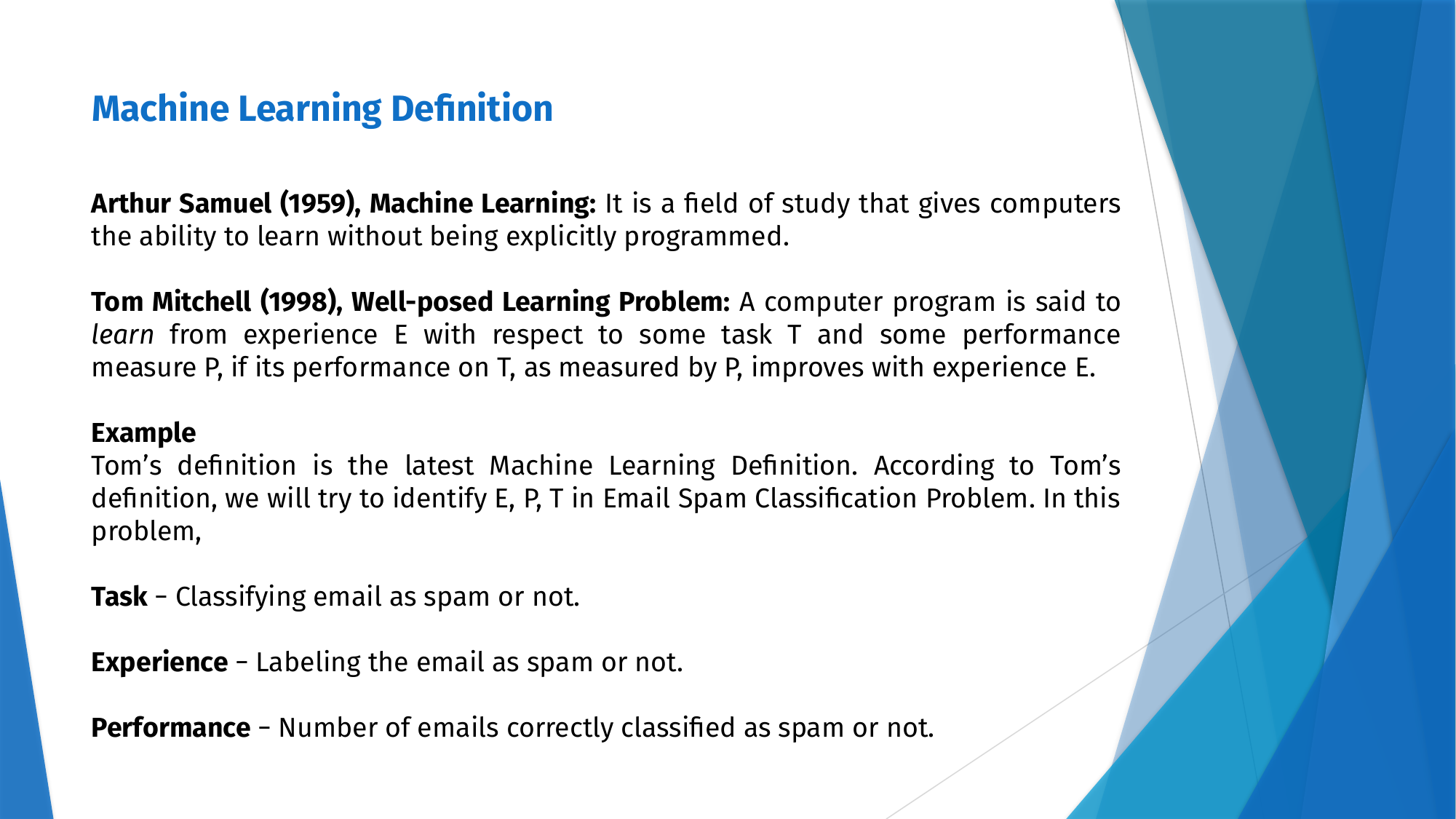

# Machine Learning Definition
Arthur Samuel (1959), Machine Learning: It is a field of study that gives computers the ability to learn without being explicitly programmed.

Tom Mitchell (1998), Well-posed Learning Problem: A computer program is said to learn from experience E with respect to some task T and some performance measure P, if its performance on T, as measured by P, improves with experience E.

Example
Tom’s definition is the latest Machine Learning Definition. According to Tom’s definition, we will try to identify E, P, T in Email Spam Classification Problem. In this problem,

Task − Classifying email as spam or not.

Experience − Labeling the email as spam or not.

Performance − Number of emails correctly classified as spam or not.